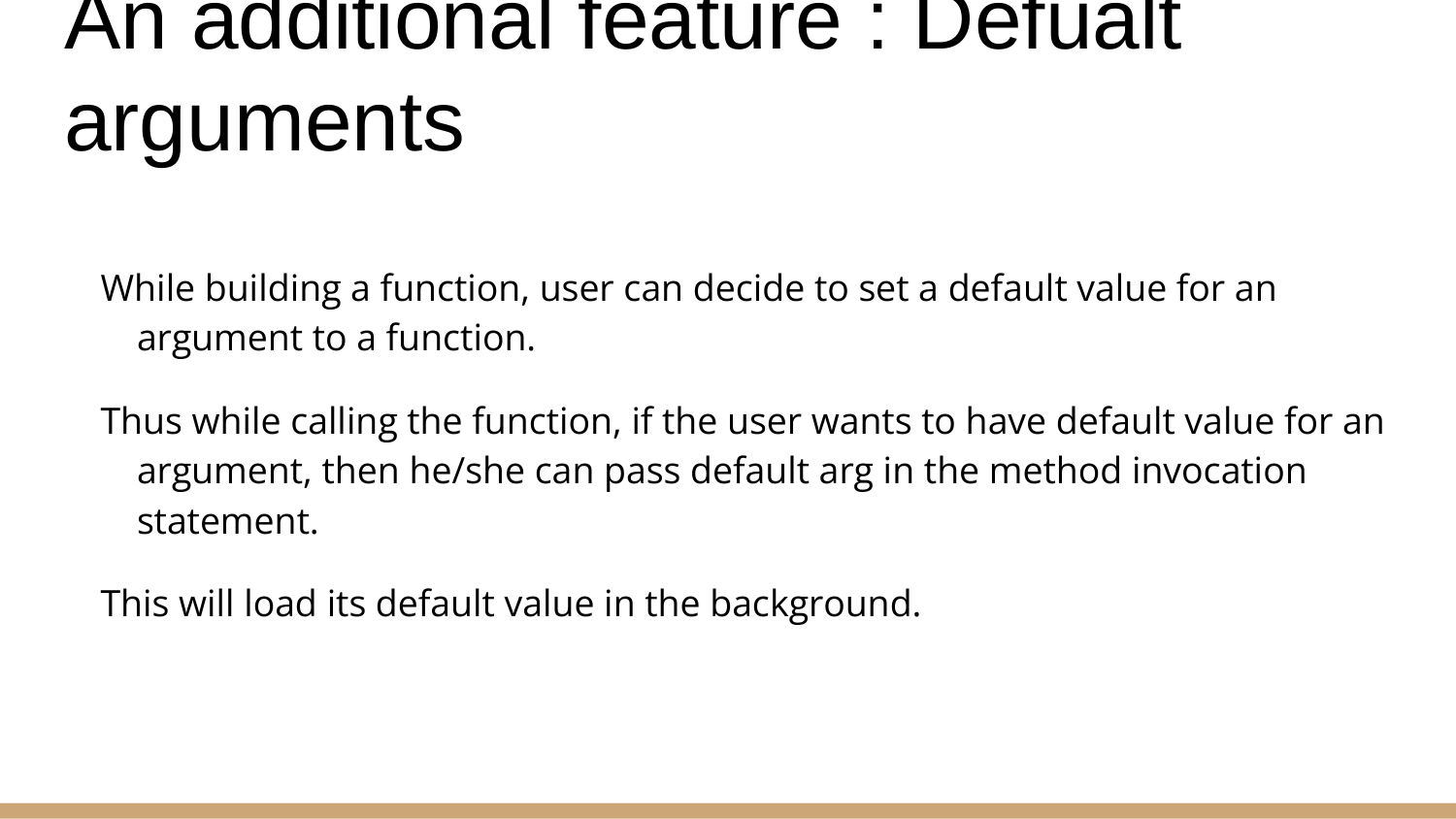

# An additional feature : Defualt arguments
While building a function, user can decide to set a default value for an argument to a function.
Thus while calling the function, if the user wants to have default value for an argument, then he/she can pass default arg in the method invocation statement.
This will load its default value in the background.